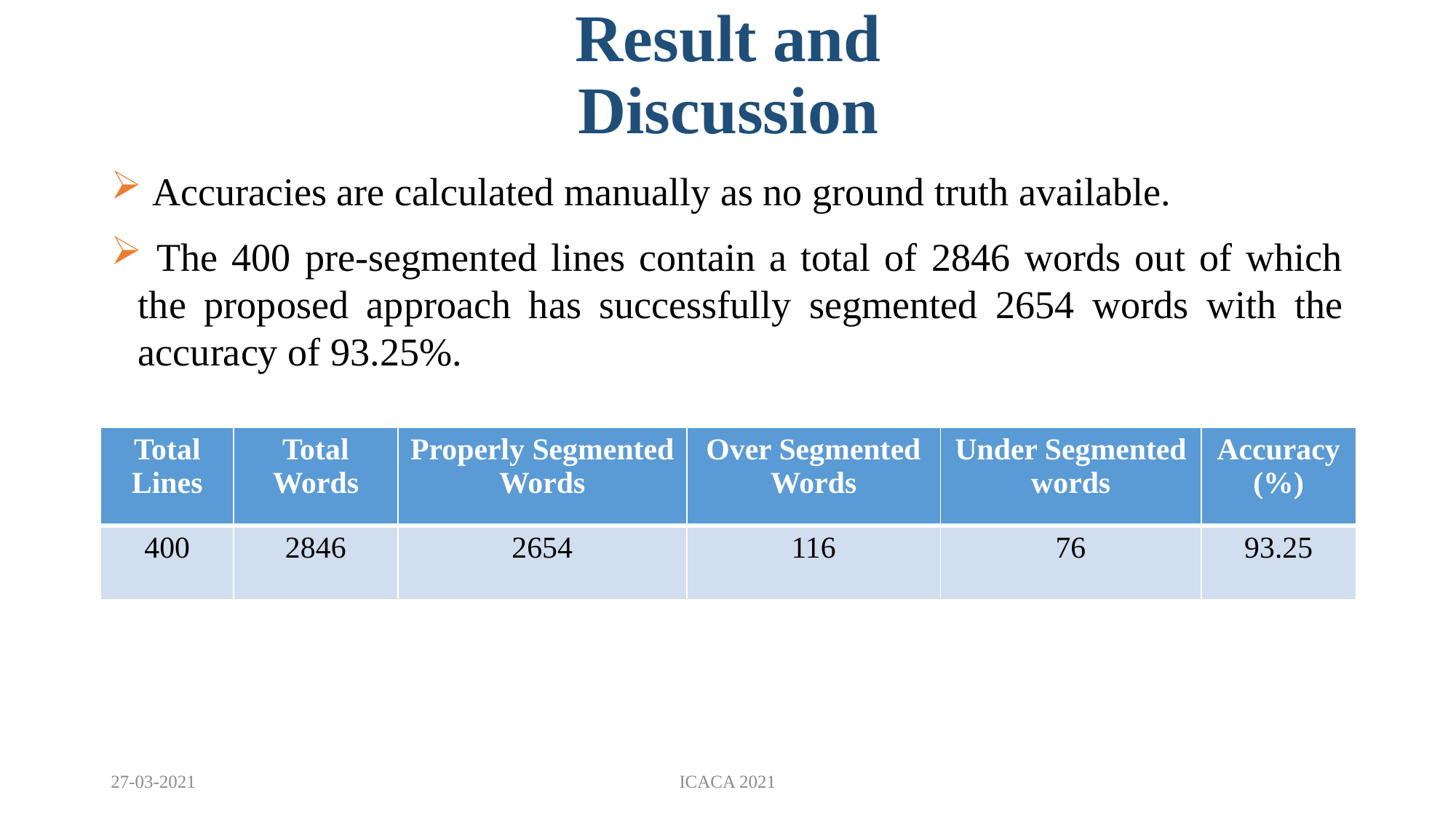

Result and Discussion
 Accuracies are calculated manually as no ground truth available.
 The 400 pre-segmented lines contain a total of 2846 words out of which the proposed approach has successfully segmented 2654 words with the accuracy of 93.25%.

| Total Lines | Total Words | Properly Segmented Words | Over Segmented Words | Under Segmented words | Accuracy (%) |
| --- | --- | --- | --- | --- | --- |
| 400 | 2846 | 2654 | 116 | 76 | 93.25 |
27-03-2021
ICACA 2021
12